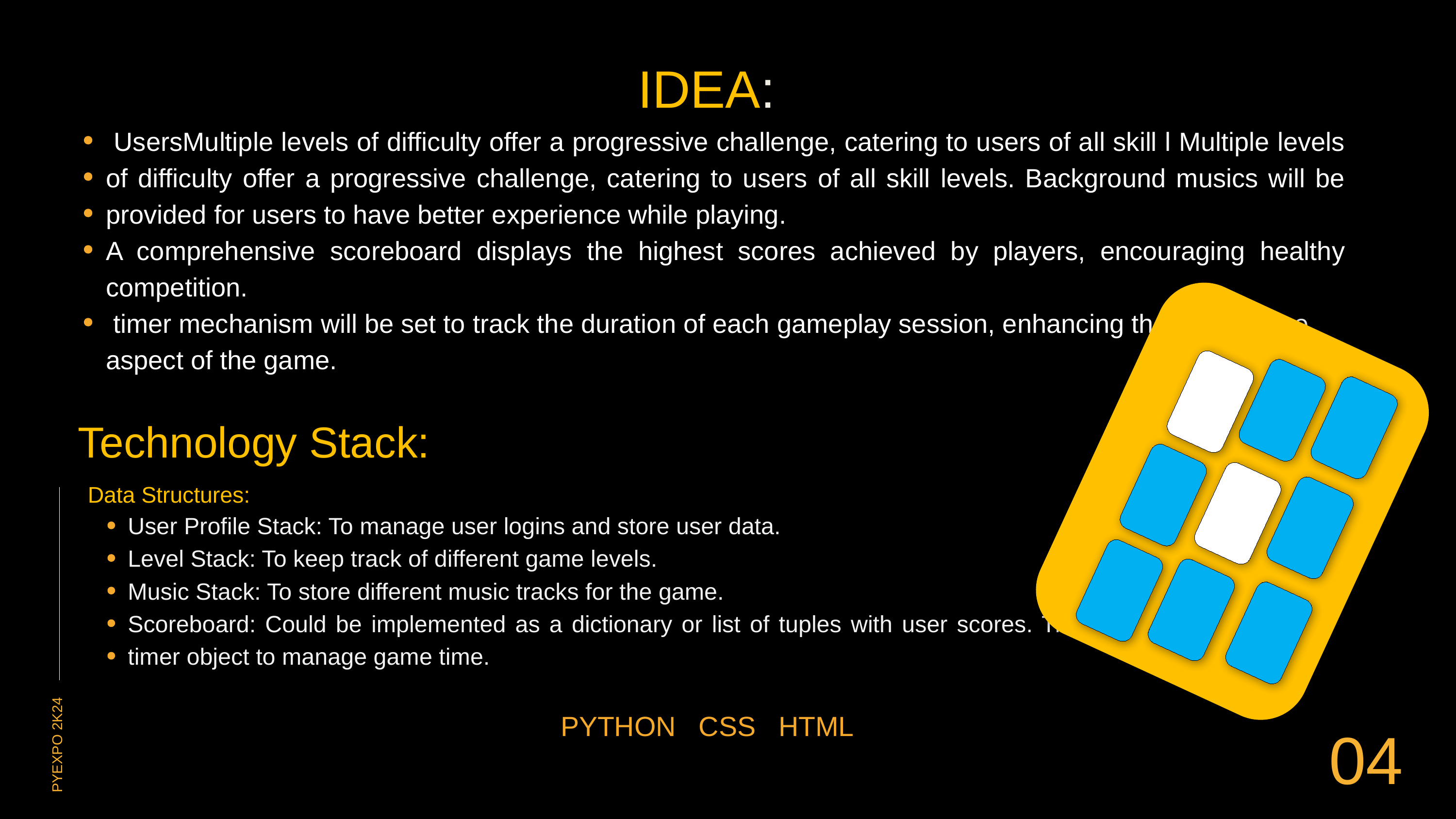

IDEA:
 UsersMultiple levels of difficulty offer a progressive challenge, catering to users of all skill l Multiple levels of difficulty offer a progressive challenge, catering to users of all skill levels. Background musics will be provided for users to have better experience while playing.
A comprehensive scoreboard displays the highest scores achieved by players, encouraging healthy competition.
 timer mechanism will be set to track the duration of each gameplay session, enhancing the competitive aspect of the game.

@

Technology Stack:

@
Data Structures:

User Profile Stack: To manage user logins and store user data.
Level Stack: To keep track of different game levels.
Music Stack: To store different music tracks for the game.
Scoreboard: Could be implemented as a dictionary or list of tuples with user scores. Timer: A timer object to manage game time.

PYTHON   CSS   HTML
04
PYEXPO 2K24